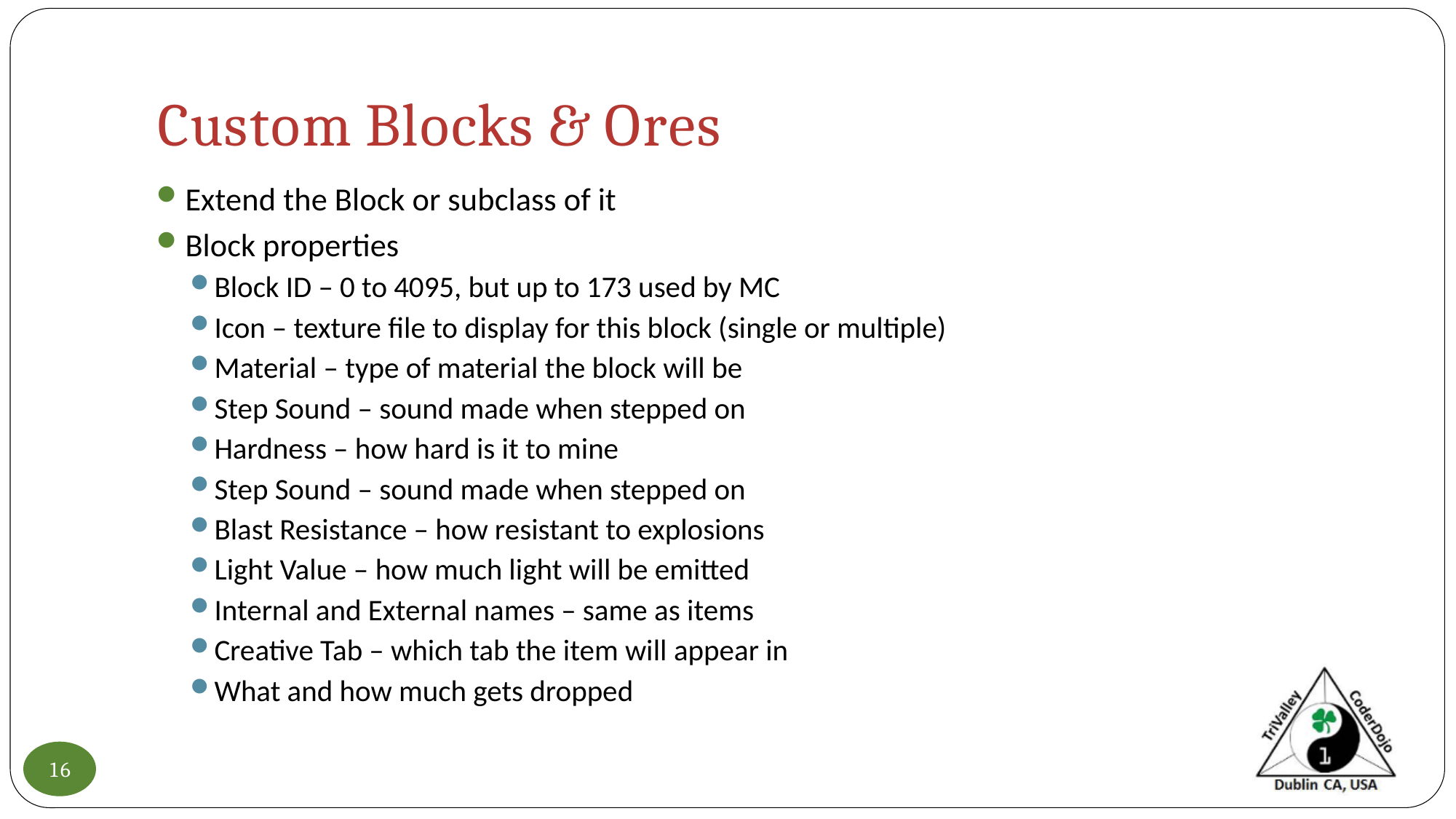

# Custom Blocks & Ores
Extend the Block or subclass of it
Block properties
Block ID – 0 to 4095, but up to 173 used by MC
Icon – texture file to display for this block (single or multiple)
Material – type of material the block will be
Step Sound – sound made when stepped on
Hardness – how hard is it to mine
Step Sound – sound made when stepped on
Blast Resistance – how resistant to explosions
Light Value – how much light will be emitted
Internal and External names – same as items
Creative Tab – which tab the item will appear in
What and how much gets dropped

16